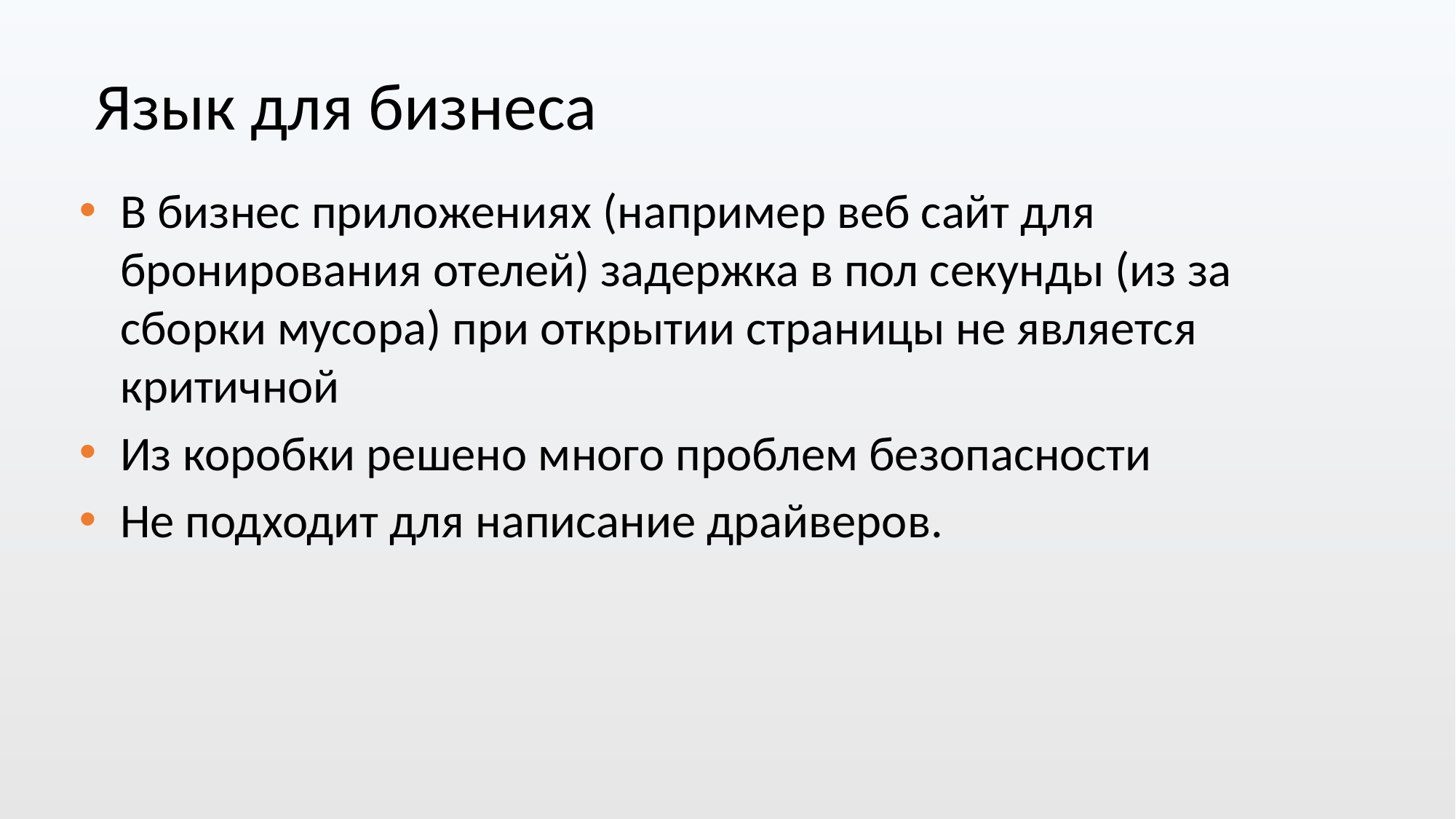

Язык для бизнеса
В бизнес приложениях (например веб cайт для бронирования отелей) задержка в пол секунды (из за сборки мусора) при открытии страницы не является критичной
Из коробки решено много проблем безопасности
Не подходит для написание драйверов.